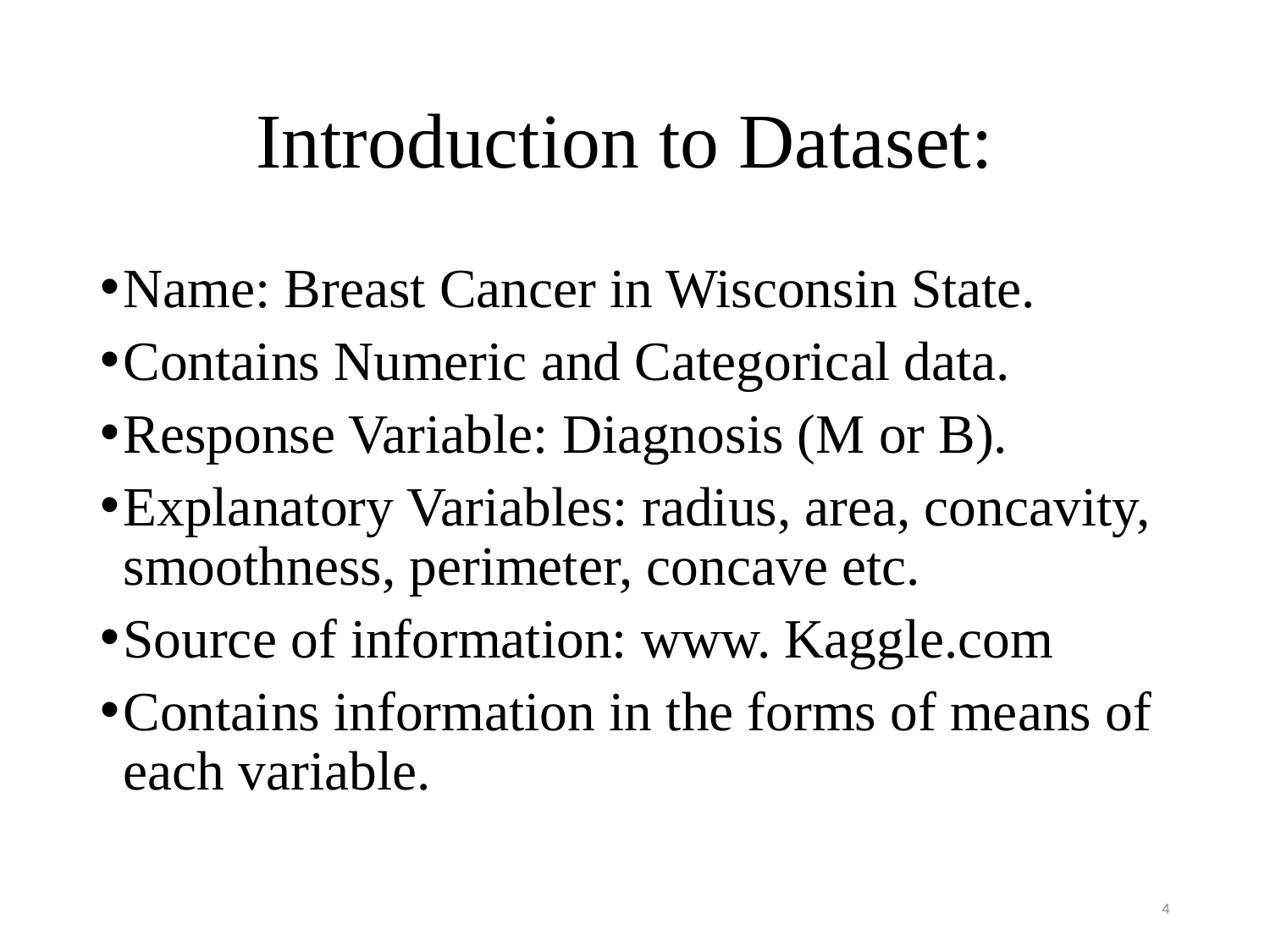

# Introduction to Dataset:
Name: Breast Cancer in Wisconsin State.
Contains Numeric and Categorical data.
Response Variable: Diagnosis (M or B).
Explanatory Variables: radius, area, concavity, smoothness, perimeter, concave etc.
Source of information: www. Kaggle.com
Contains information in the forms of means of each variable.

4